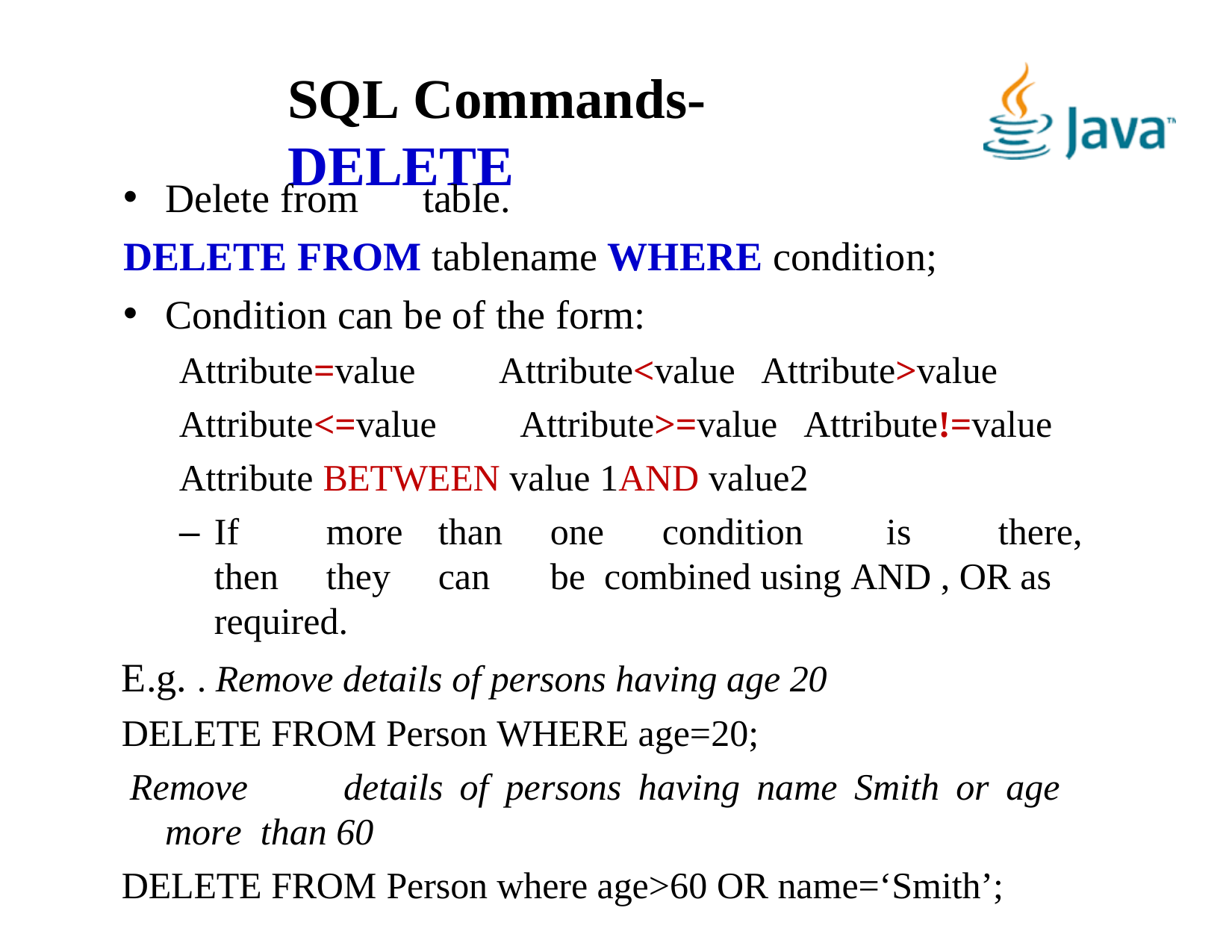

# SQL Commands- DELETE
Delete from	table.
DELETE FROM tablename WHERE condition;
Condition can be of the form:
Attribute=value	Attribute<value	Attribute>value  Attribute<=value		Attribute>=value	Attribute!=value  Attribute BETWEEN value 1AND value2
– If	more	than	one	condition	is	there,	then	they	can	be  combined using AND , OR as required.
E.g. . Remove details of persons having age 20
DELETE FROM Person WHERE age=20;
Remove	details	of	persons	having	name	Smith	or	age	more  than 60
DELETE FROM Person where age>60 OR name=‘Smith’;